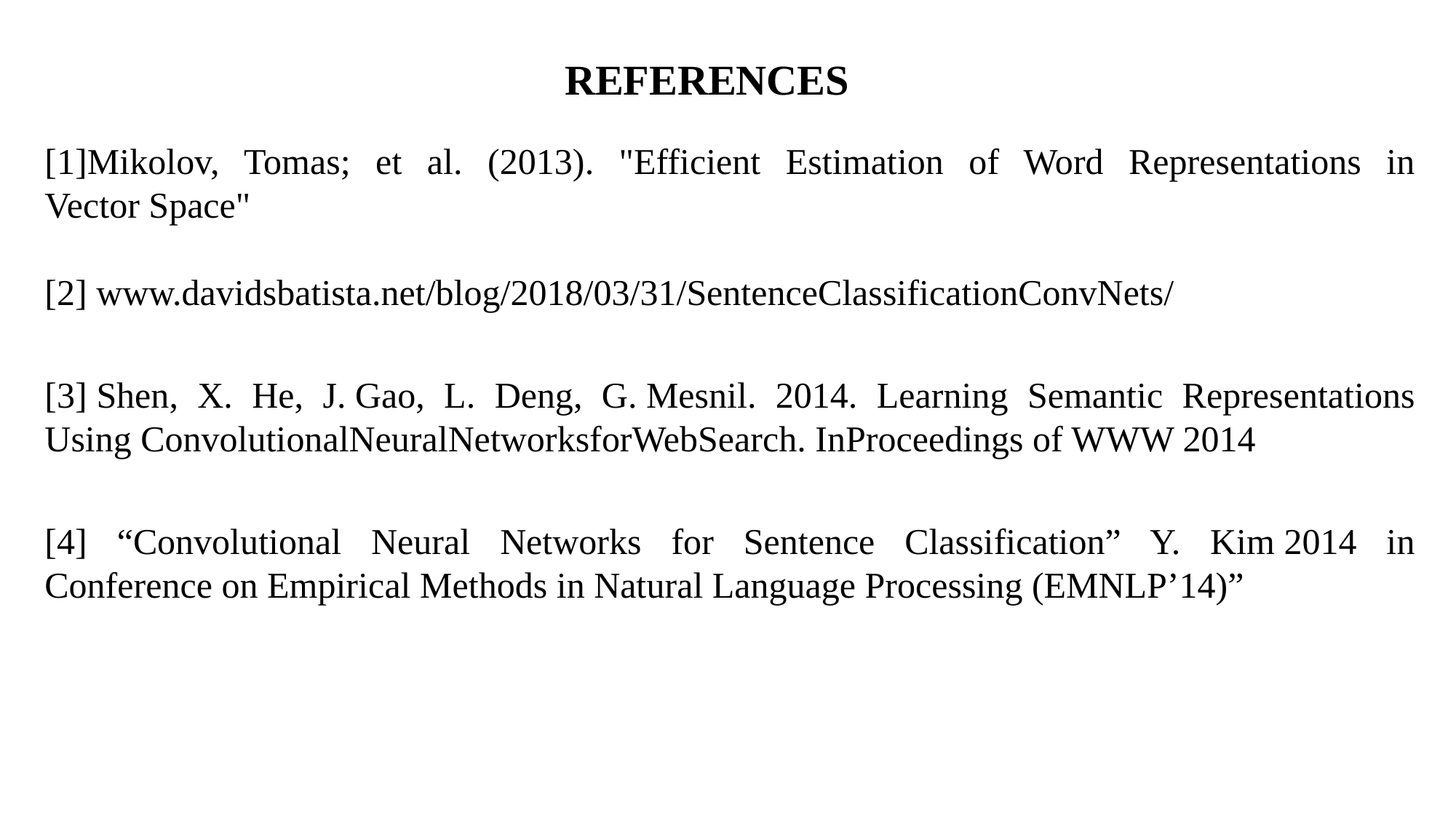

# REFERENCES
[1]Mikolov, Tomas; et al. (2013). "Efficient Estimation of Word Representations in Vector Space"

[2] www.davidsbatista.net/blog/2018/03/31/SentenceClassificationConvNets/

[3] Shen, X. He, J. Gao, L. Deng, G. Mesnil. 2014. Learning Semantic Representations Using ConvolutionalNeuralNetworksforWebSearch. InProceedings of WWW 2014

[4] “Convolutional Neural Networks for Sentence Classification” Y. Kim 2014 in Conference on Empirical Methods in Natural Language Processing (EMNLP’14)”